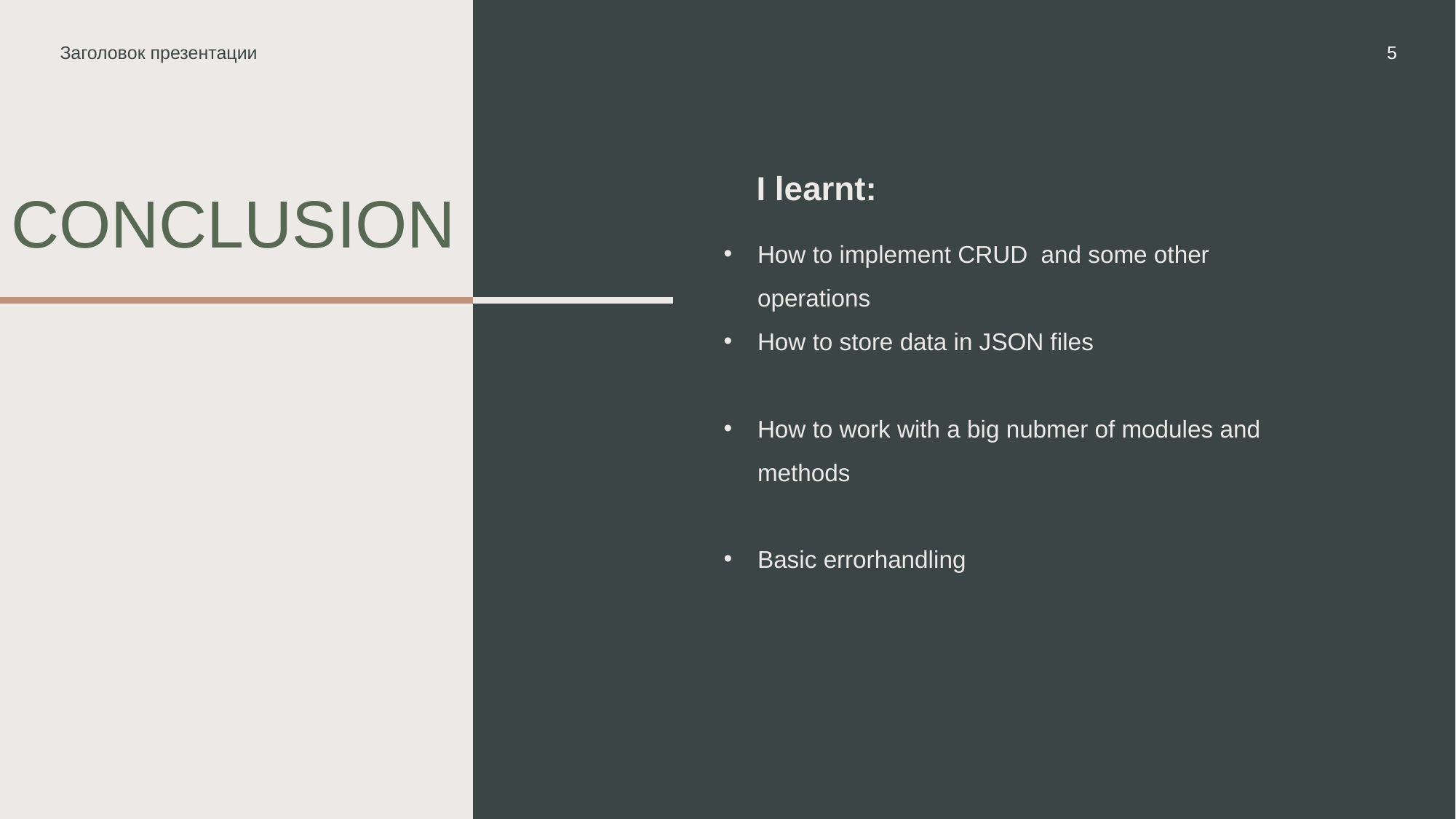

Заголовок презентации
5
I learnt:
# conclusion
How to implement CRUD  and some other operations
How to store data in JSON files

How to work with a big nubmer of modules and methods

Basic errorhandling